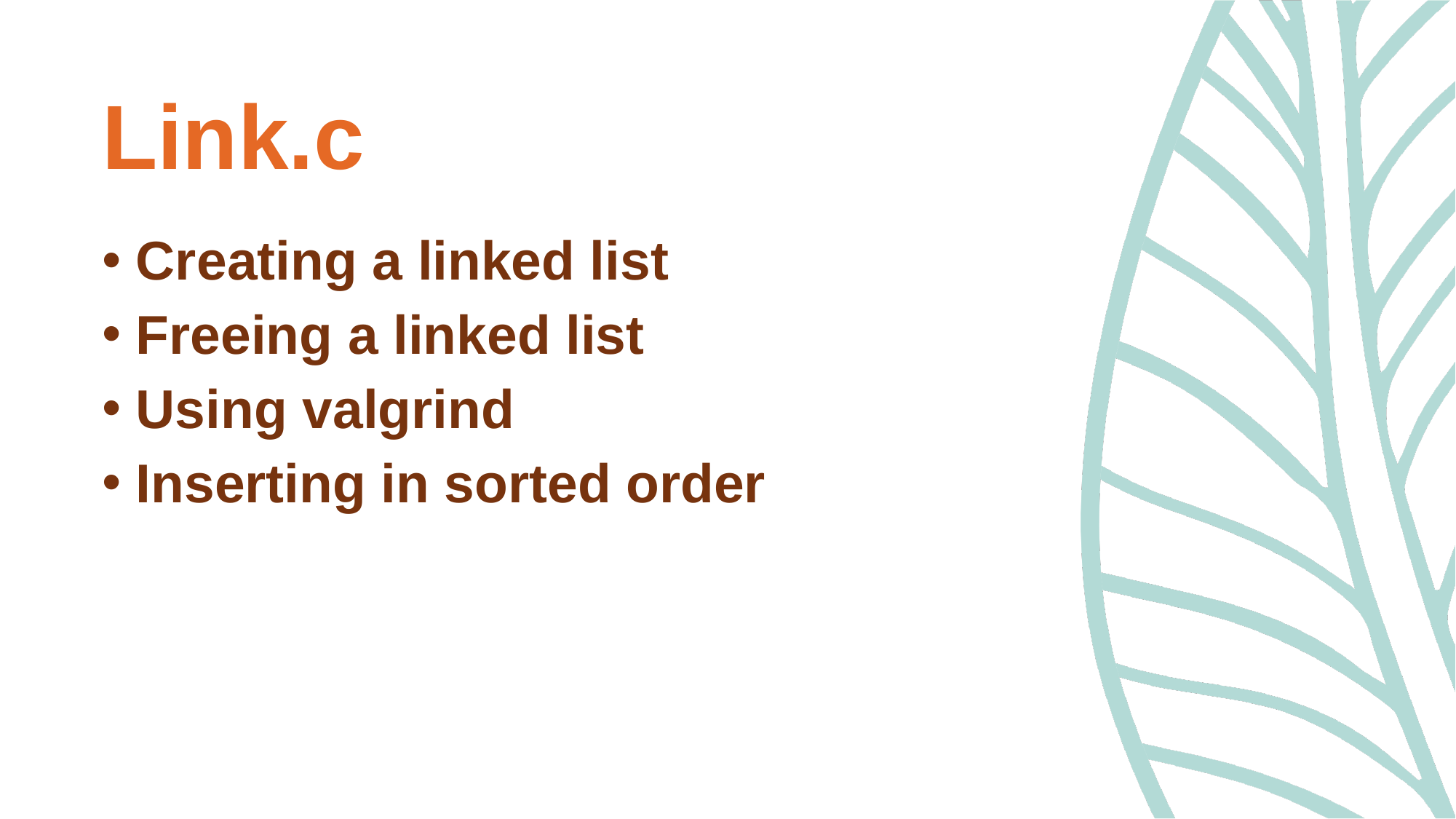

# Link.c
Creating a linked list
Freeing a linked list
Using valgrind
Inserting in sorted order